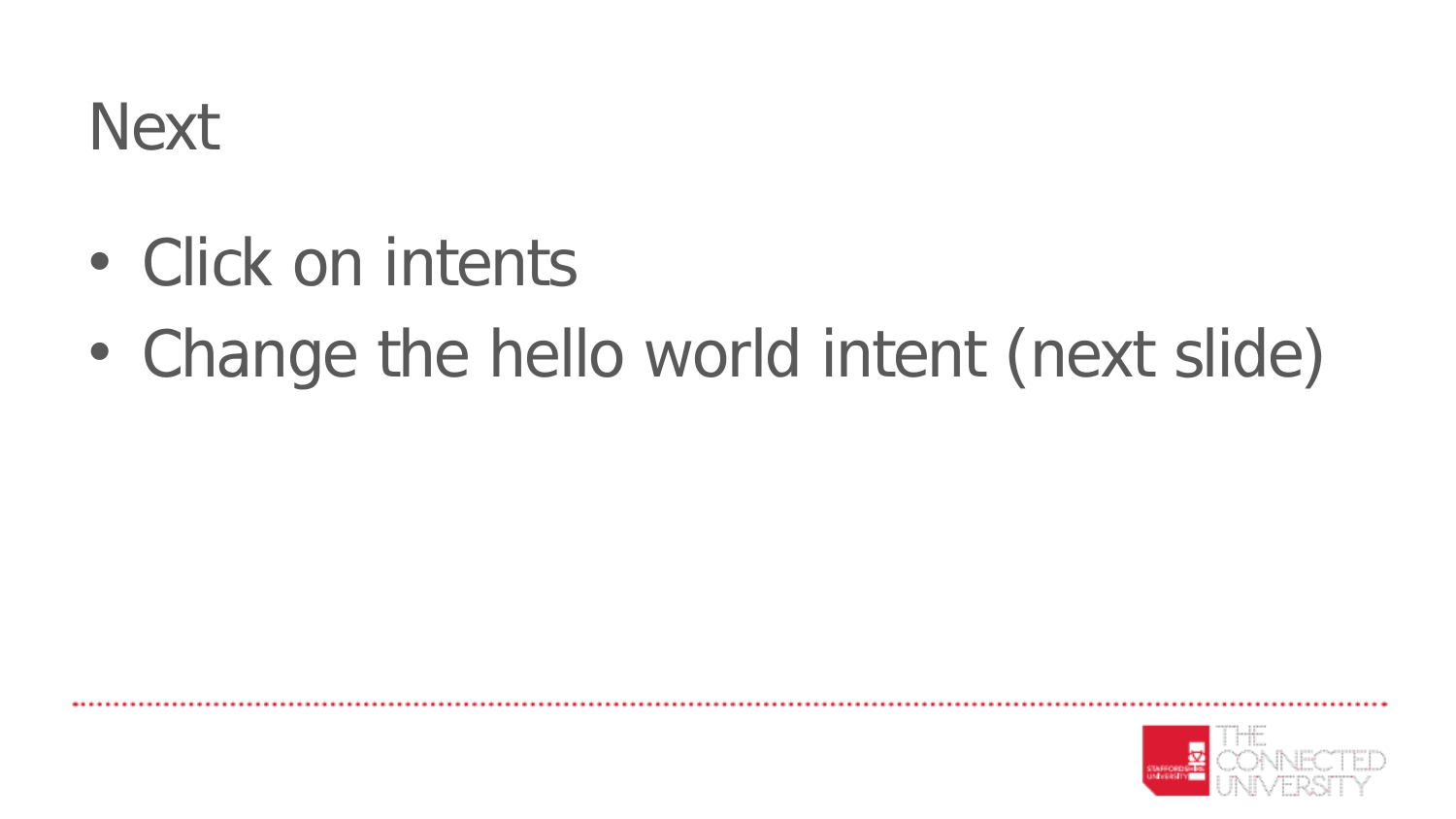

# Next
Click on intents
Change the hello world intent (next slide)